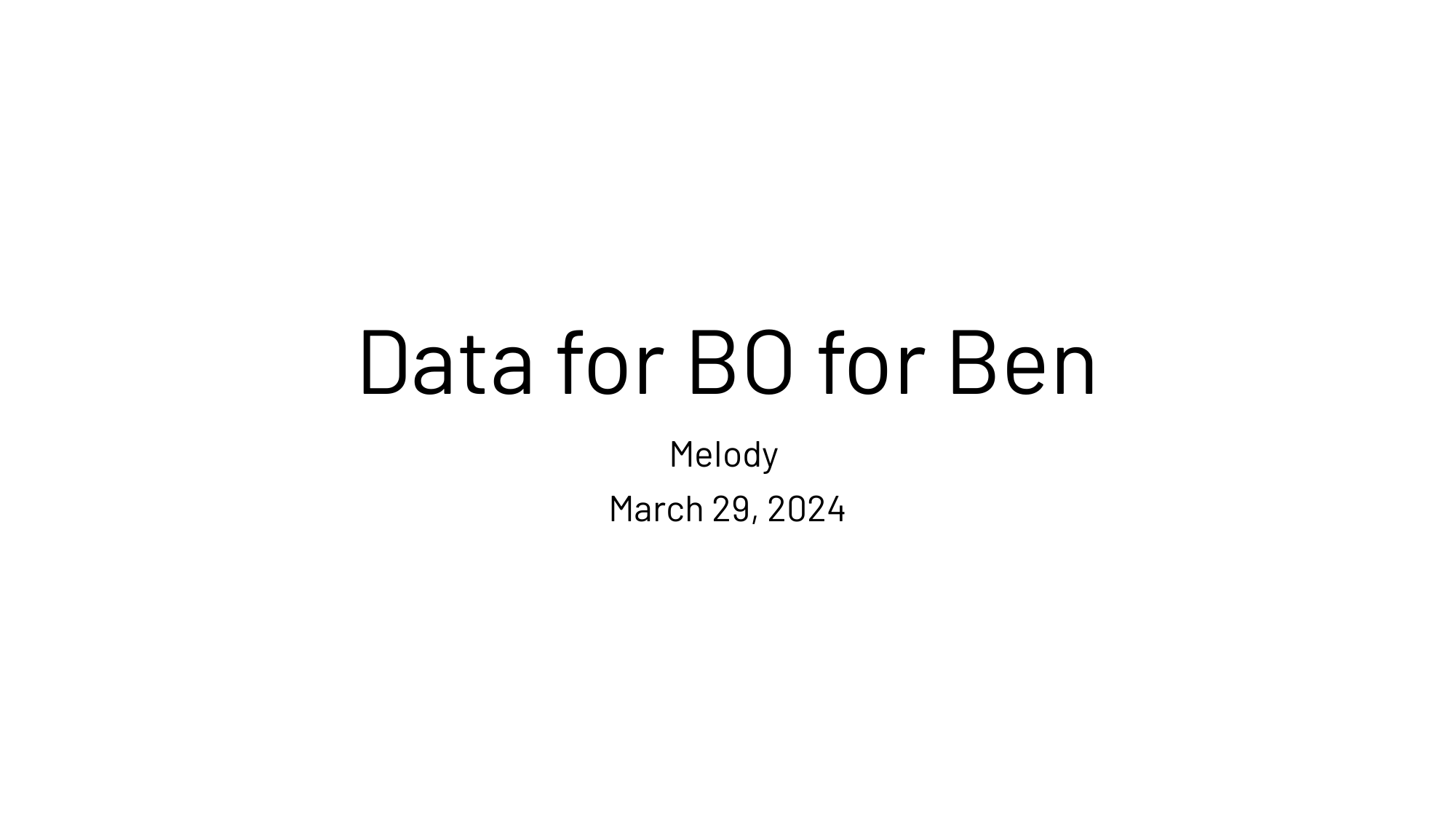

# Data for BO for Ben
Melody
March 29, 2024